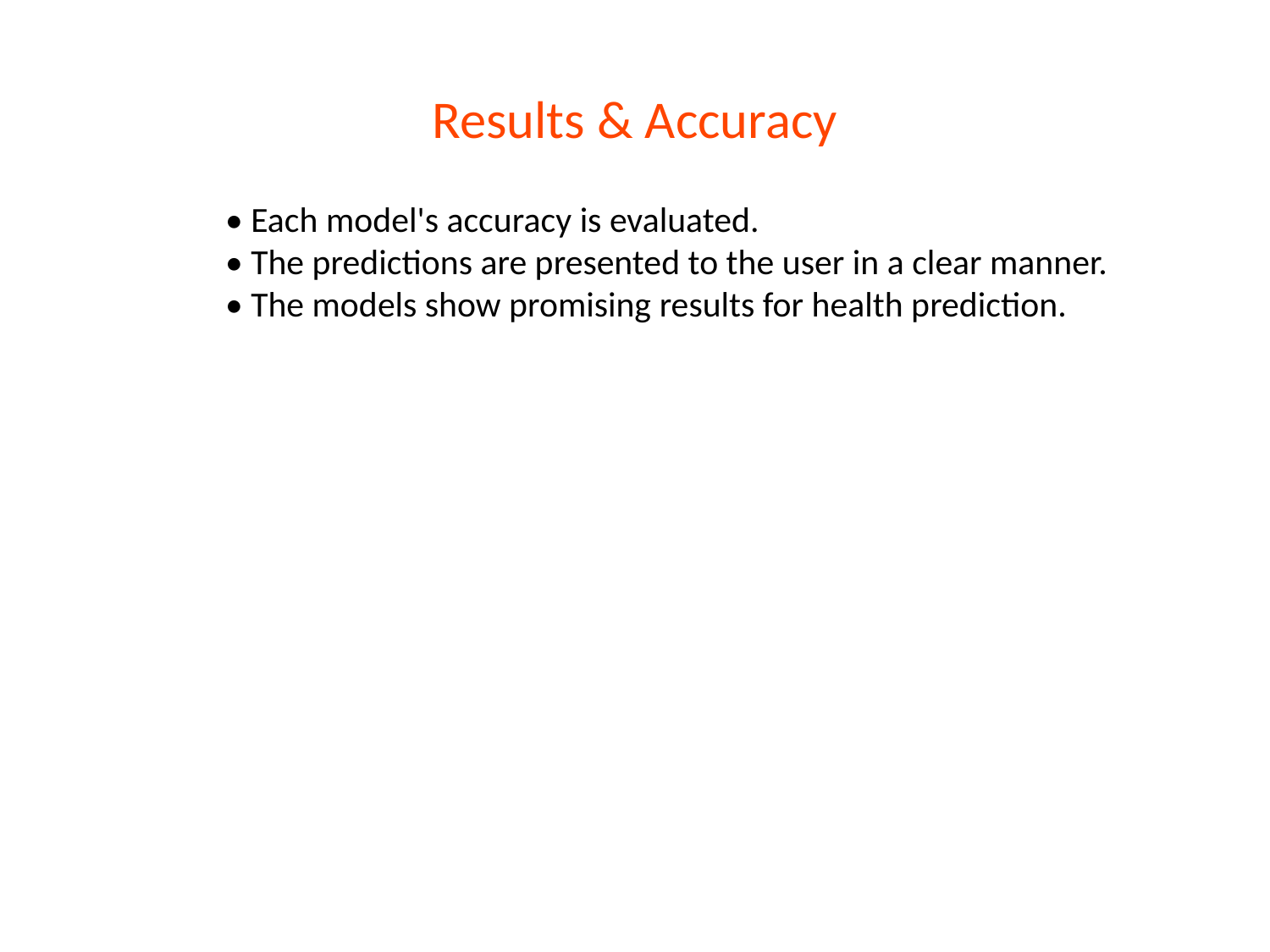

# Results & Accuracy
• Each model's accuracy is evaluated.
• The predictions are presented to the user in a clear manner.
• The models show promising results for health prediction.